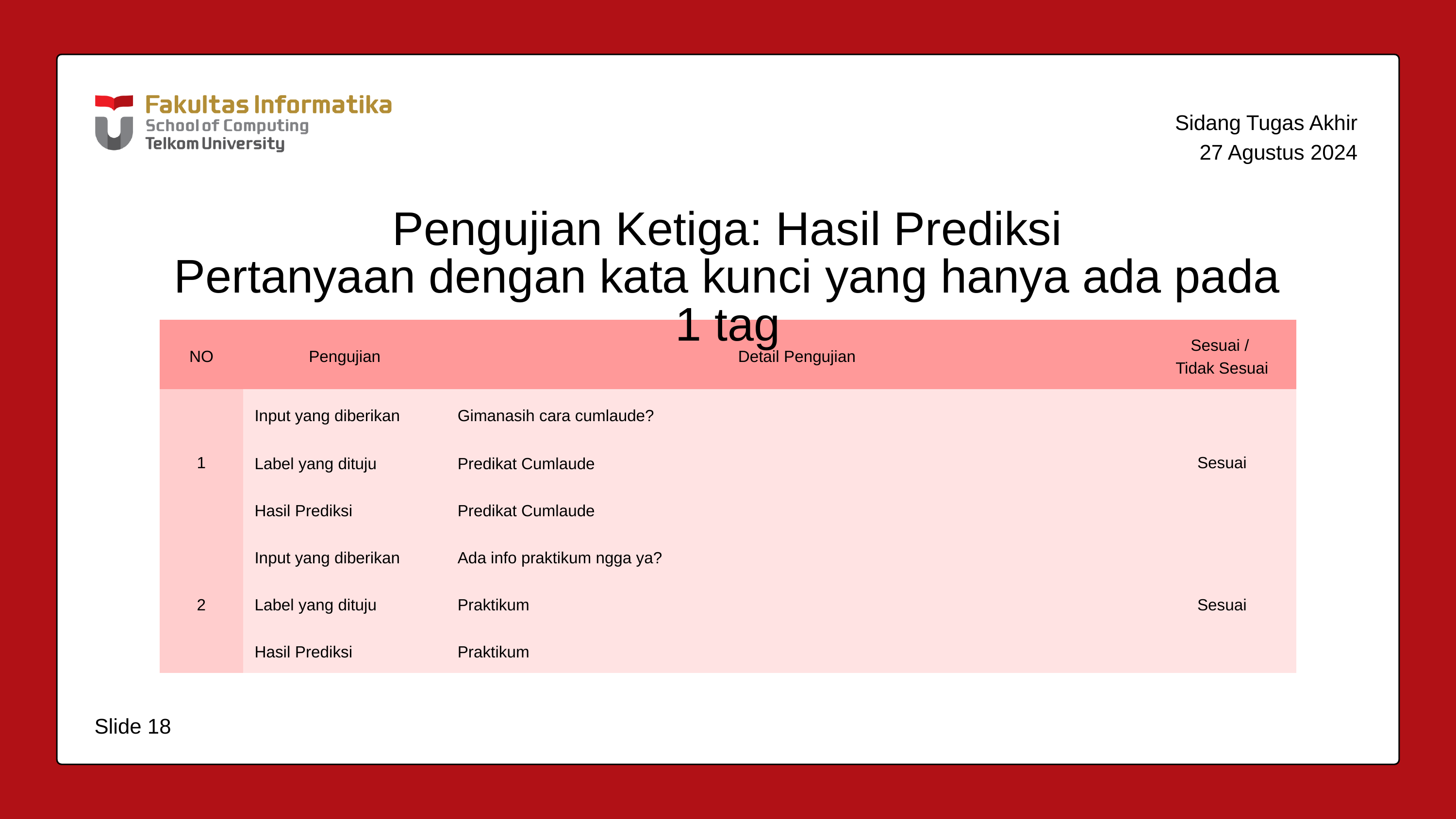

Sidang Tugas Akhir
27 Agustus 2024

Pengujian Ketiga: Hasil Prediksi
Pertanyaan dengan kata kunci yang hanya ada pada 1 tag
| NO | Pengujian | Detail Pengujian | Sesuai / Tidak Sesuai |
| --- | --- | --- | --- |
| 1 | Input yang diberikan | Gimanasih cara cumlaude? | Sesuai |
| 1 | Label yang dituju | Predikat Cumlaude | Sesuai |
| 1 | Hasil Prediksi | Predikat Cumlaude | Sesuai |
| 2 | Input yang diberikan | Ada info praktikum ngga ya? | Sesuai |
| 2 | Label yang dituju | Praktikum | Sesuai |
| 2 | Hasil Prediksi | Praktikum | Sesuai |
Slide 18